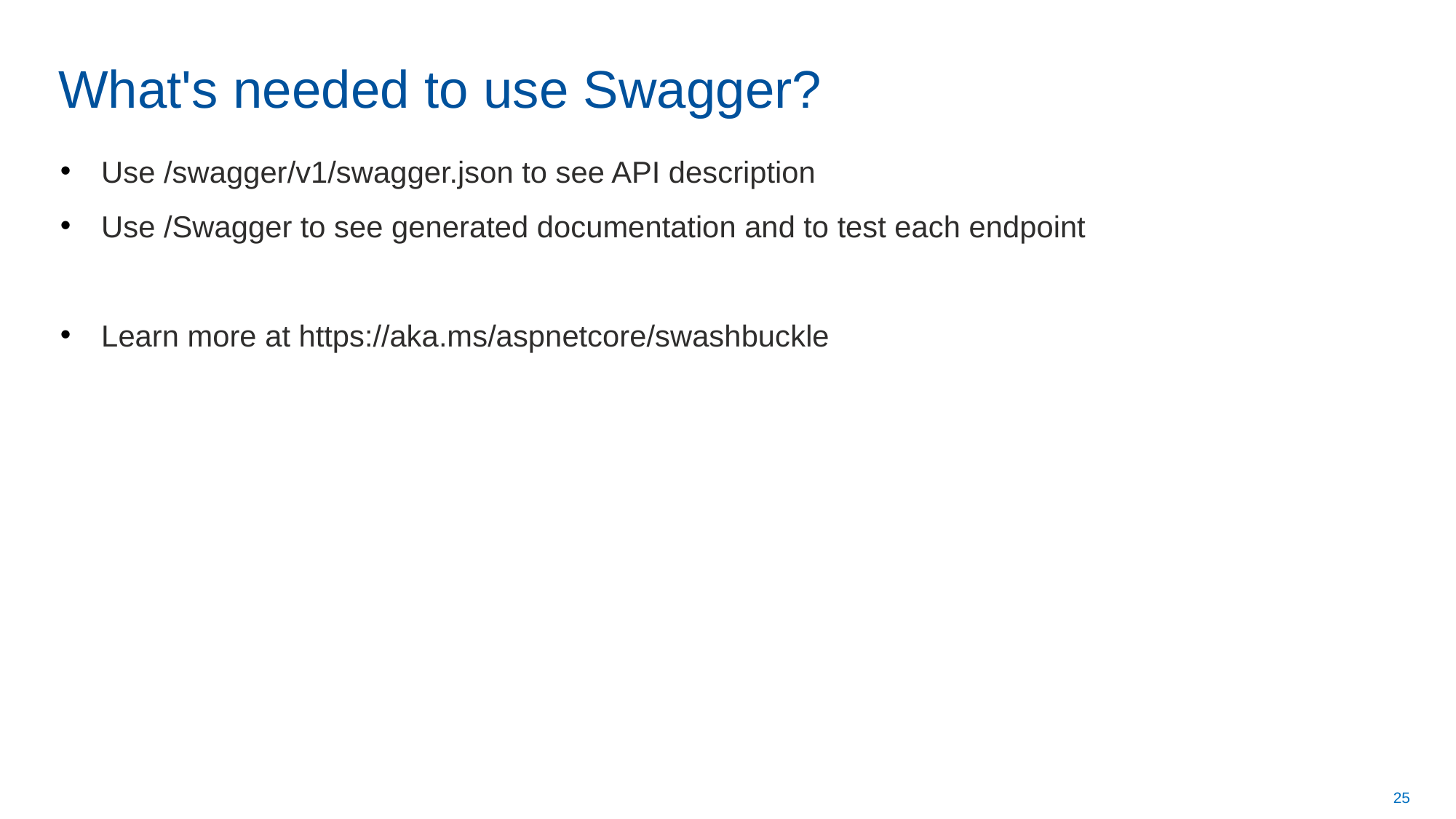

# What's needed to use Swagger?
Use /swagger/v1/swagger.json to see API description
Use /Swagger to see generated documentation and to test each endpoint

Learn more at https://aka.ms/aspnetcore/swashbuckle